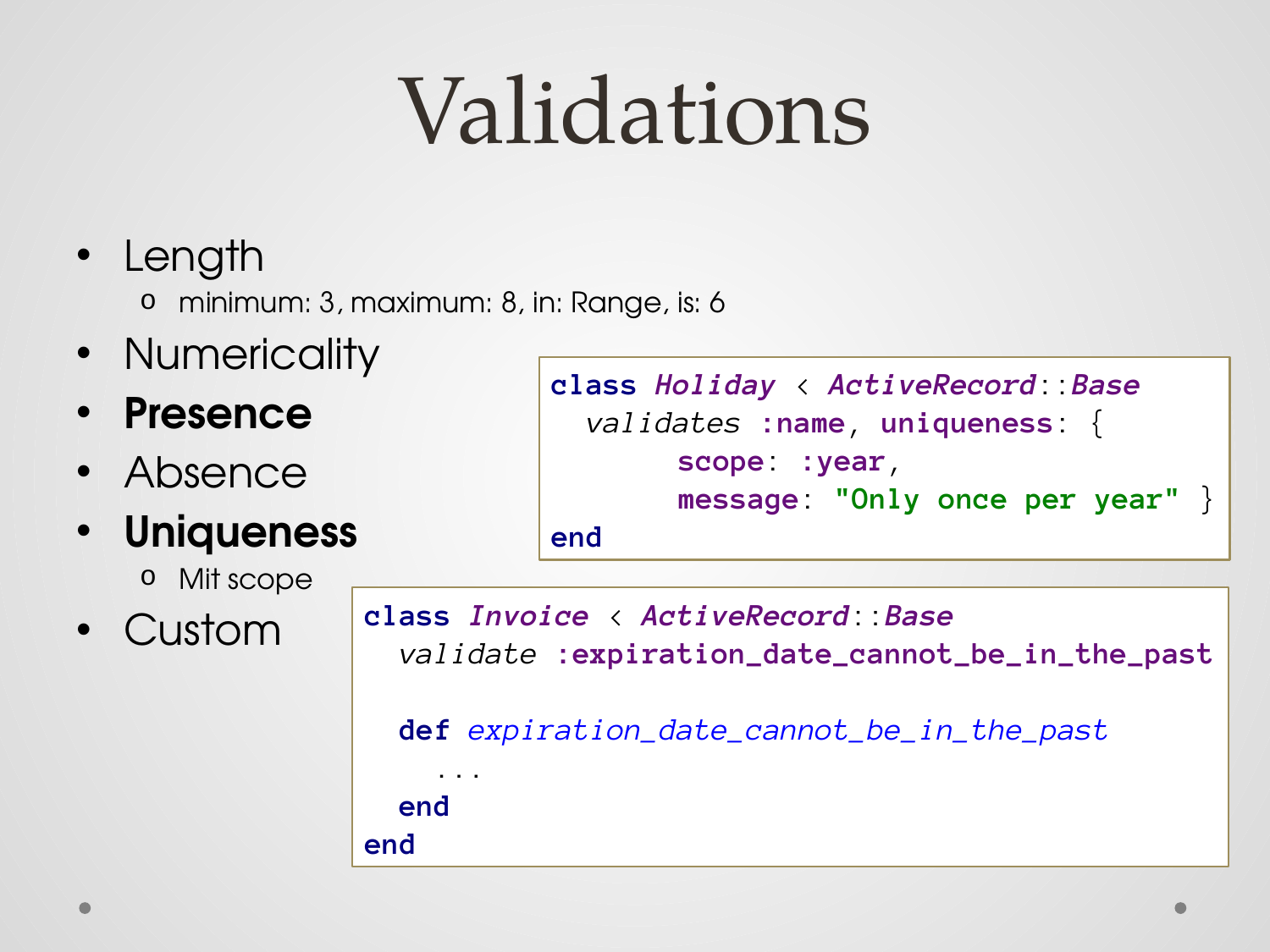

# Validations
Length
minimum: 3, maximum: 8, in: Range, is: 6
Numericality
Presence
Absence
Uniqueness
Mit scope
Custom
class Holiday < ActiveRecord::Base
  validates :name, uniqueness: {
	scope: :year,
	message: "Only once per year" }
end
class Invoice < ActiveRecord::Base
  validate :expiration_date_cannot_be_in_the_past
  def expiration_date_cannot_be_in_the_past
    ...
  end
end